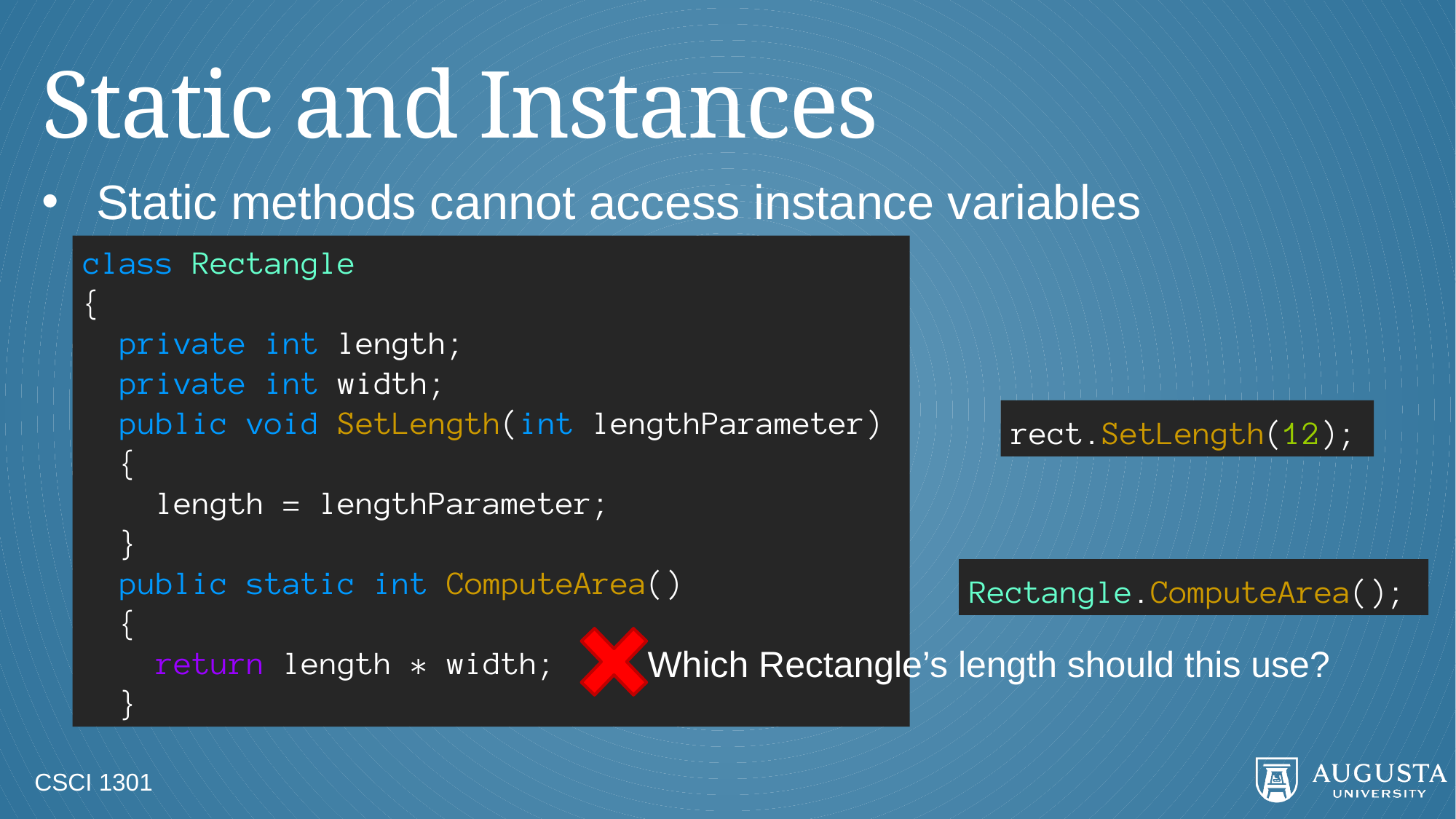

# Static and Instances
Static methods cannot access instance variables
class Rectangle
{
  private int length;
  private int width;
  public void SetLength(int lengthParameter)
  {
    length = lengthParameter;
  }
  public static int ComputeArea()
  {
    return length * width;
  }
rect.SetLength(12);
Rectangle.ComputeArea();

Which Rectangle’s length should this use?
CSCI 1301